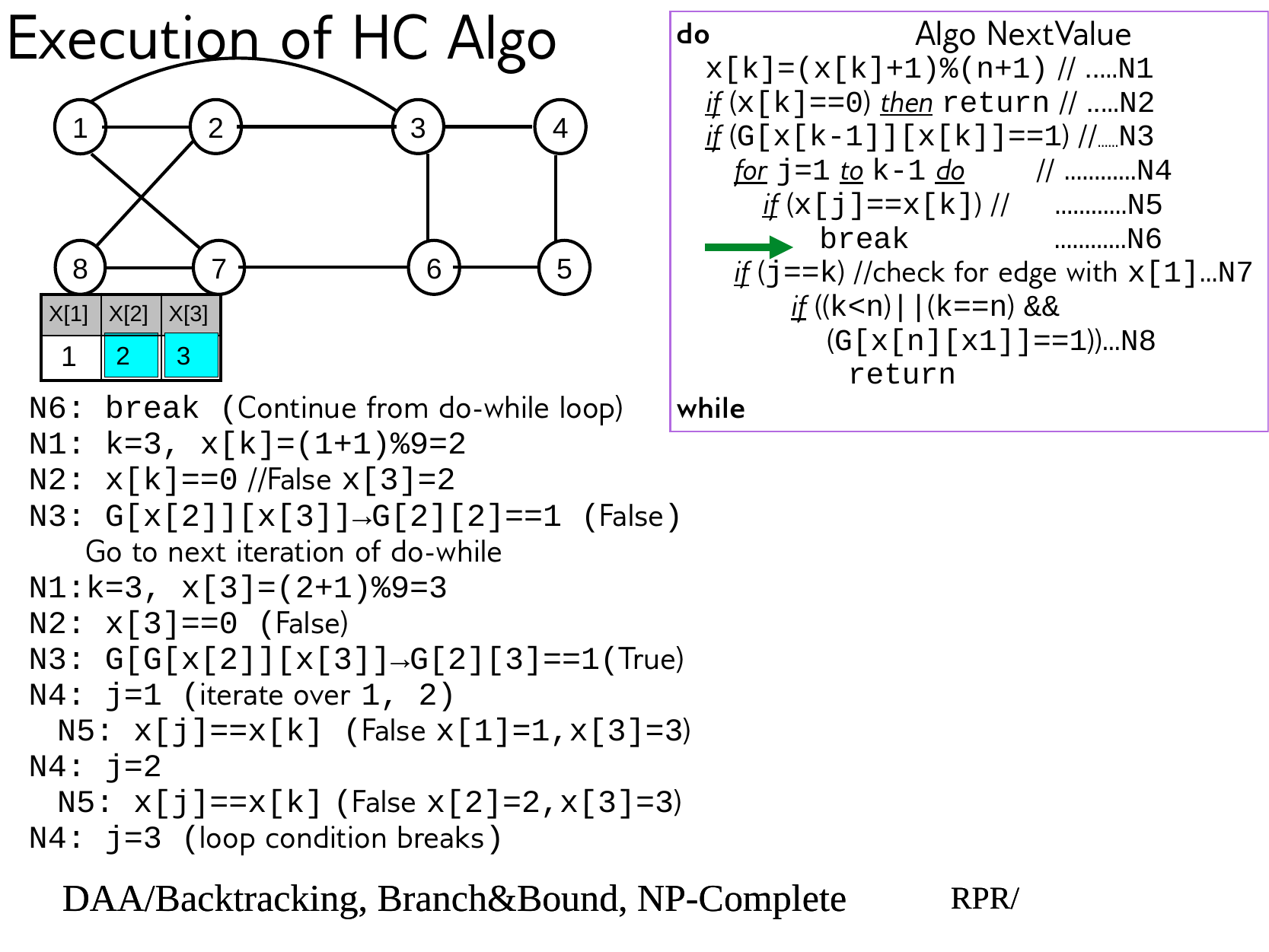

# Execution of HC Algo
Algo NextValue
do
x[k]=(x[k]+1)%(n+1) // ..…N1
if (x[k]==0) then return // ..…N2
if (G[x[k-1]][x[k]]==1) //……N3
for j=1 to k-1 do        // …………N4
if (x[j]==x[k]) //     …………N5
break        …………N6
if (j==k) //check for edge with x[1]…N7
if ((k<n)||(k==n) &&
  (G[x[n][x1]]==1))…N8
return
while

1
2
3
4

8
7
6
5

| X[1] | X[2] | X[3] |
| --- | --- | --- |
| 1 |  | 0 |
2
1
2
3
N6: break (Continue from do-while loop)
N1: k=3, x[k]=(1+1)%9=2
N2: x[k]==0 //False x[3]=2
N3: G[x[2]][x[3]]→G[2][2]==1 (False)
Go to next iteration of do-while
N1:k=3, x[3]=(2+1)%9=3
N2: x[3]==0 (False)
N3: G[G[x[2]][x[3]]→G[2][3]==1(True)
N4: j=1 (iterate over 1, 2)
N5: x[j]==x[k] (False x[1]=1,x[3]=3)
N4: j=2
N5: x[j]==x[k] (False x[2]=2,x[3]=3)
N4: j=3 (loop condition breaks)
DAA/Backtracking, Branch&Bound, NP-Complete
RPR/
14